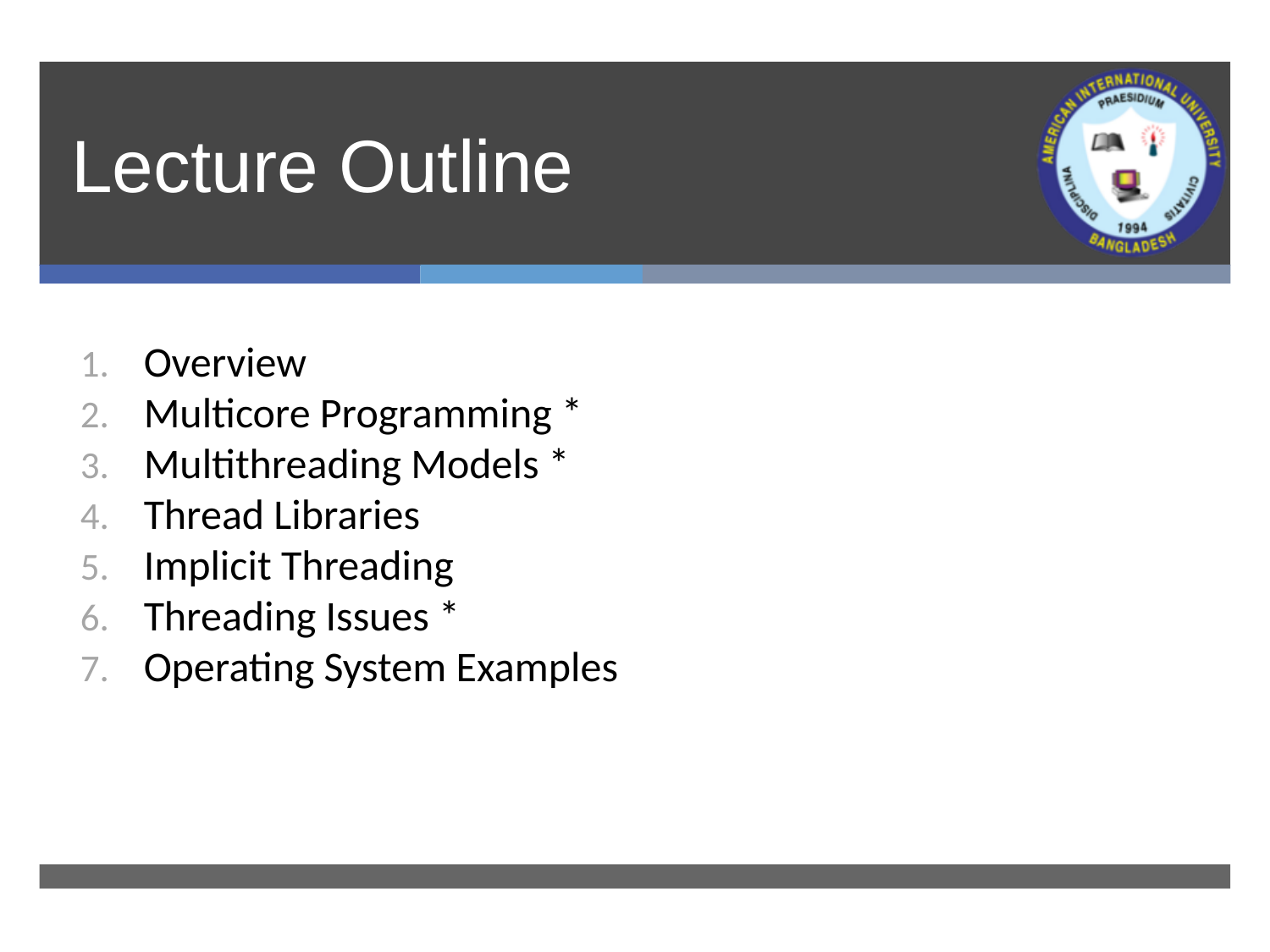

# Lecture Outline
Overview
Multicore Programming *
Multithreading Models *
Thread Libraries
Implicit Threading
Threading Issues *
Operating System Examples